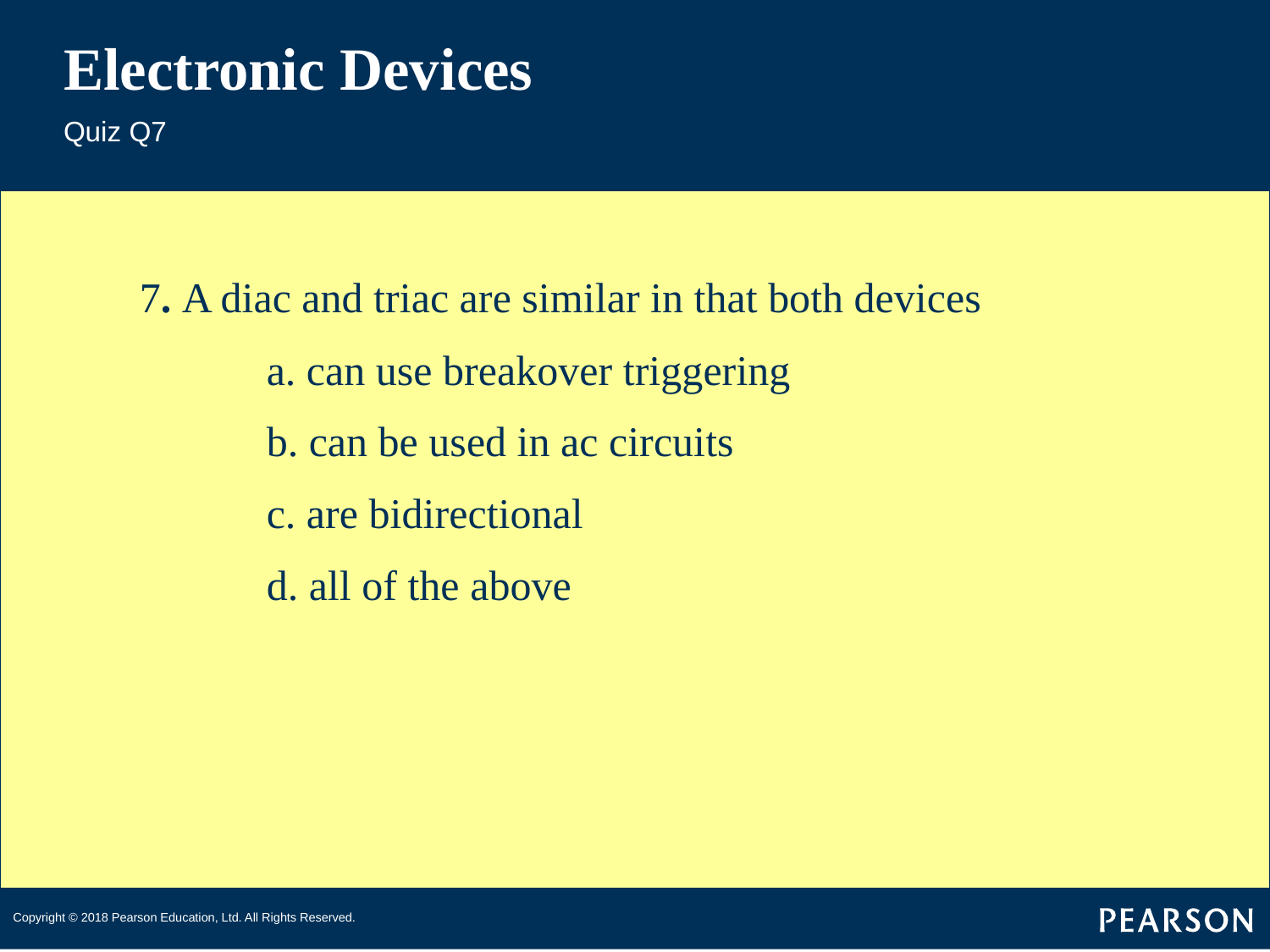

# Electronic Devices
Quiz Q7

7. A diac and triac are similar in that both devices
	a. can use breakover triggering
	b. can be used in ac circuits
	c. are bidirectional
	d. all of the above